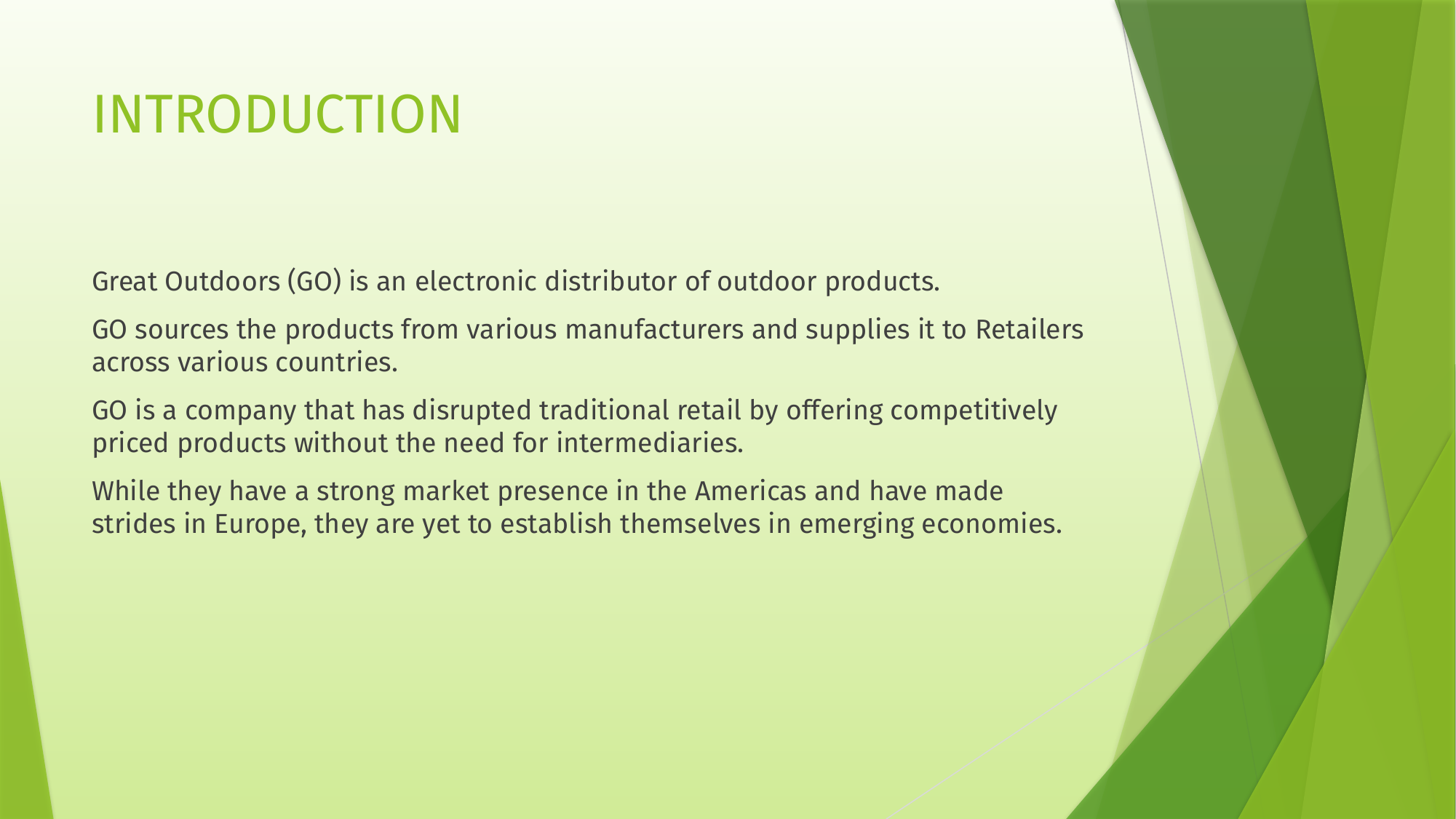

# INTRODUCTION
Great Outdoors (GO) is an electronic distributor of outdoor products.
GO sources the products from various manufacturers and supplies it to Retailers across various countries.
GO is a company that has disrupted traditional retail by offering competitively priced products without the need for intermediaries.
While they have a strong market presence in the Americas and have made strides in Europe, they are yet to establish themselves in emerging economies.